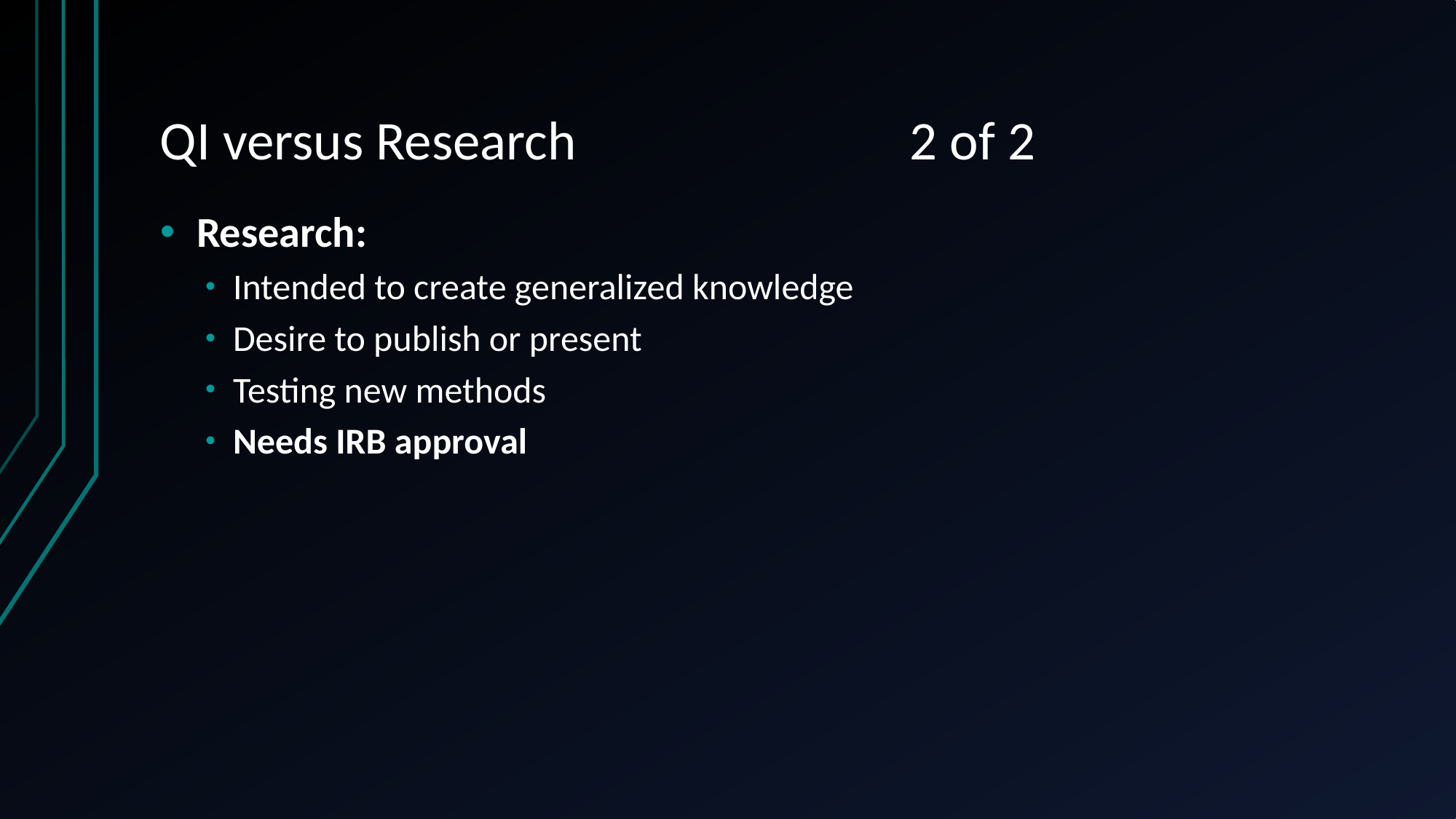

# QI versus Research                           2 of 2
Research:
Intended to create generalized knowledge
Desire to publish or present
Testing new methods
Needs IRB approval